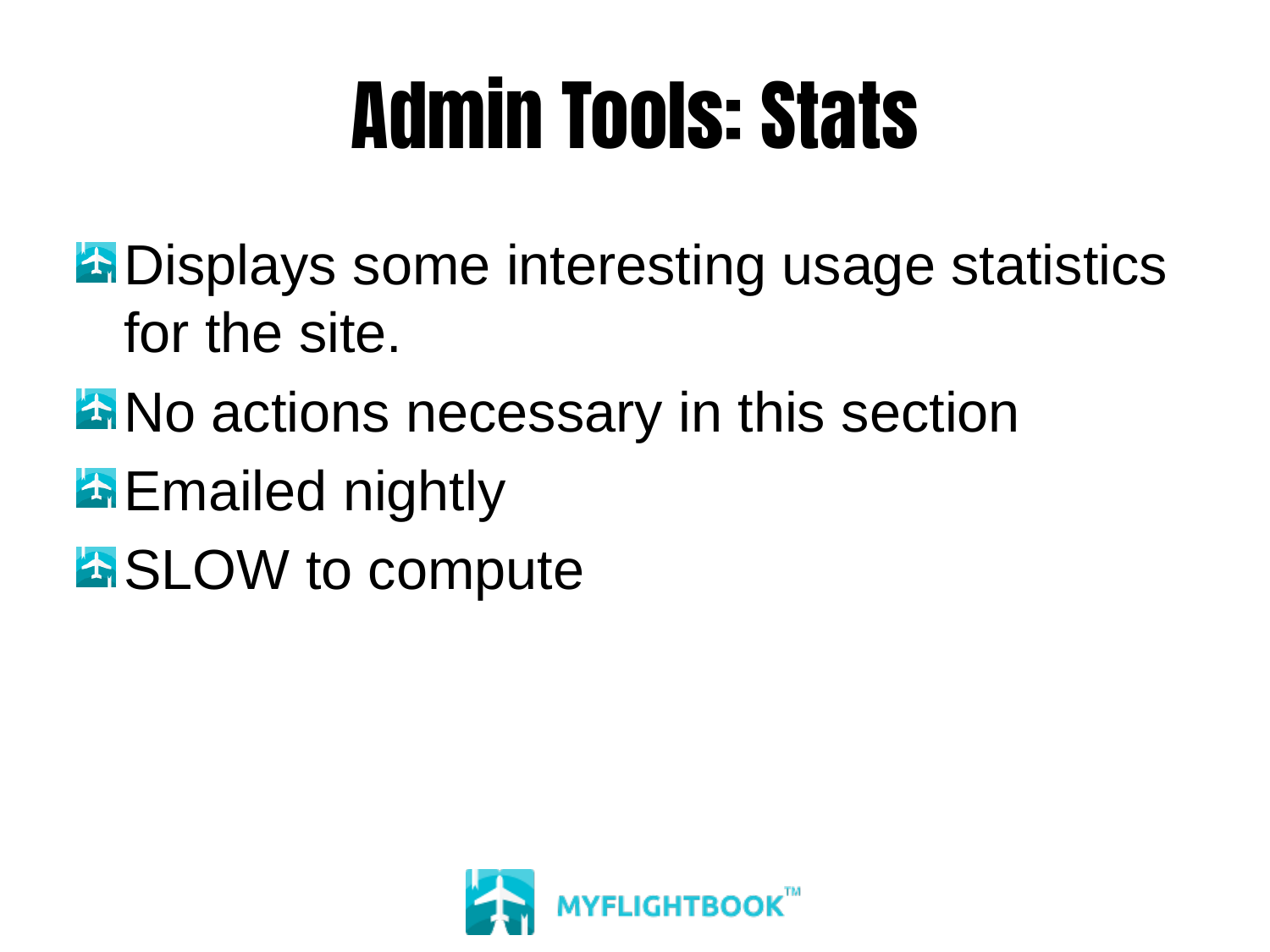

# Admin Tools: Stats
Displays some interesting usage statistics for the site.
No actions necessary in this section
Emailed nightly
SLOW to compute